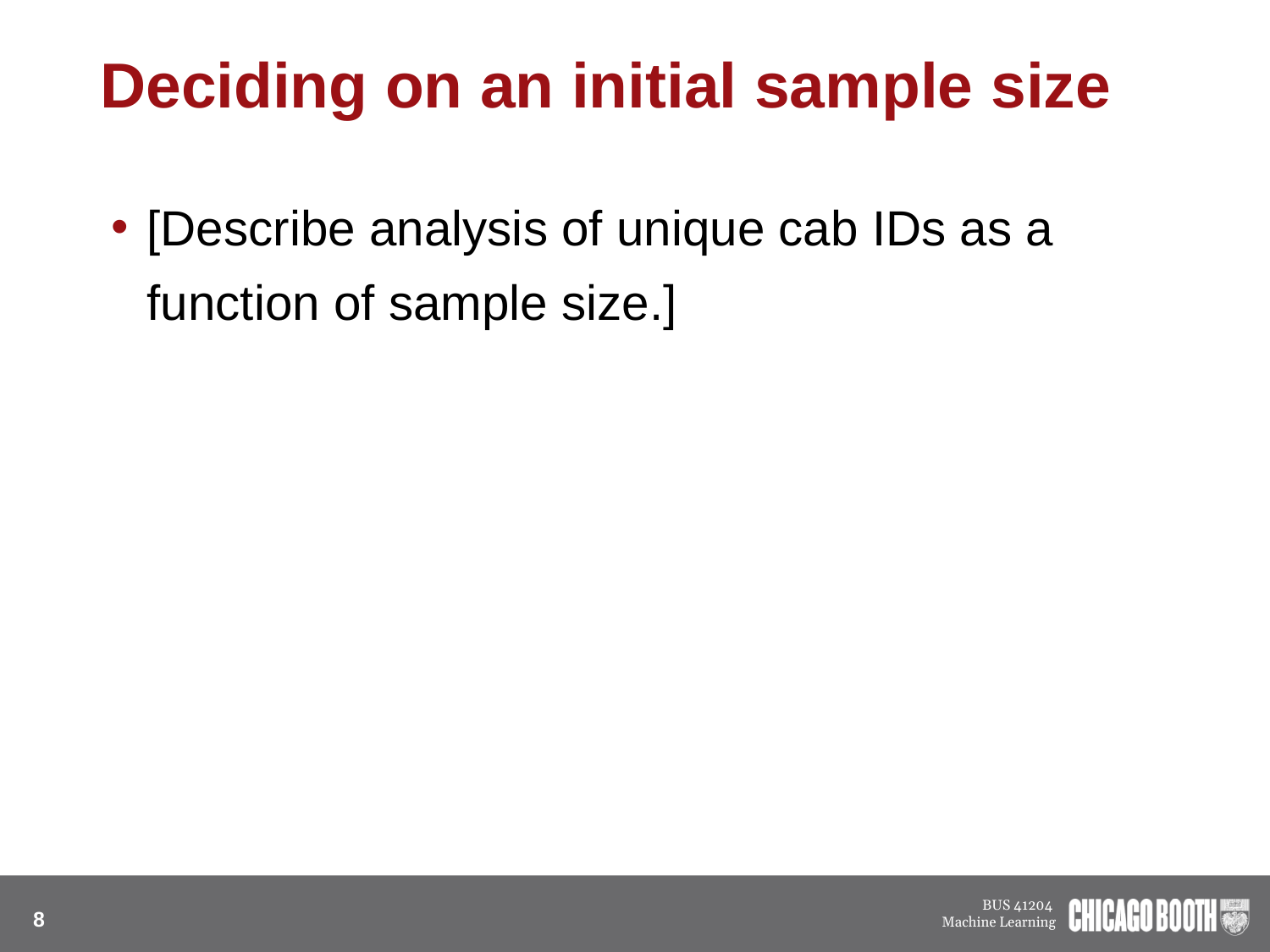

# Deciding on an initial sample size
[Describe analysis of unique cab IDs as a function of sample size.]